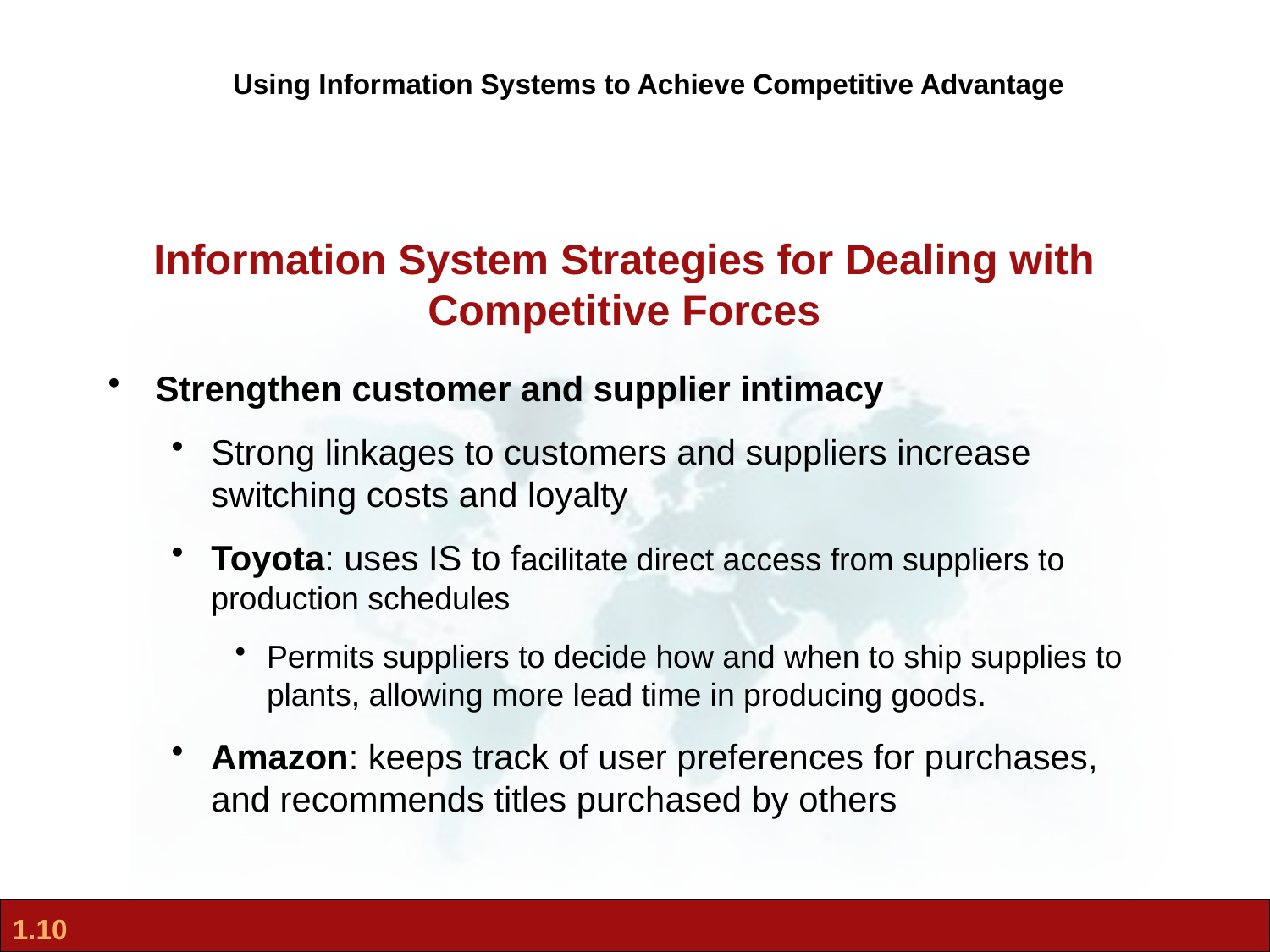

Using Information Systems to Achieve Competitive Advantage
Information System Strategies for Dealing with Competitive Forces
Strengthen customer and supplier intimacy
Strong linkages to customers and suppliers increase switching costs and loyalty
Toyota: uses IS to facilitate direct access from suppliers to production schedules
Permits suppliers to decide how and when to ship supplies to plants, allowing more lead time in producing goods.
Amazon: keeps track of user preferences for purchases, and recommends titles purchased by others